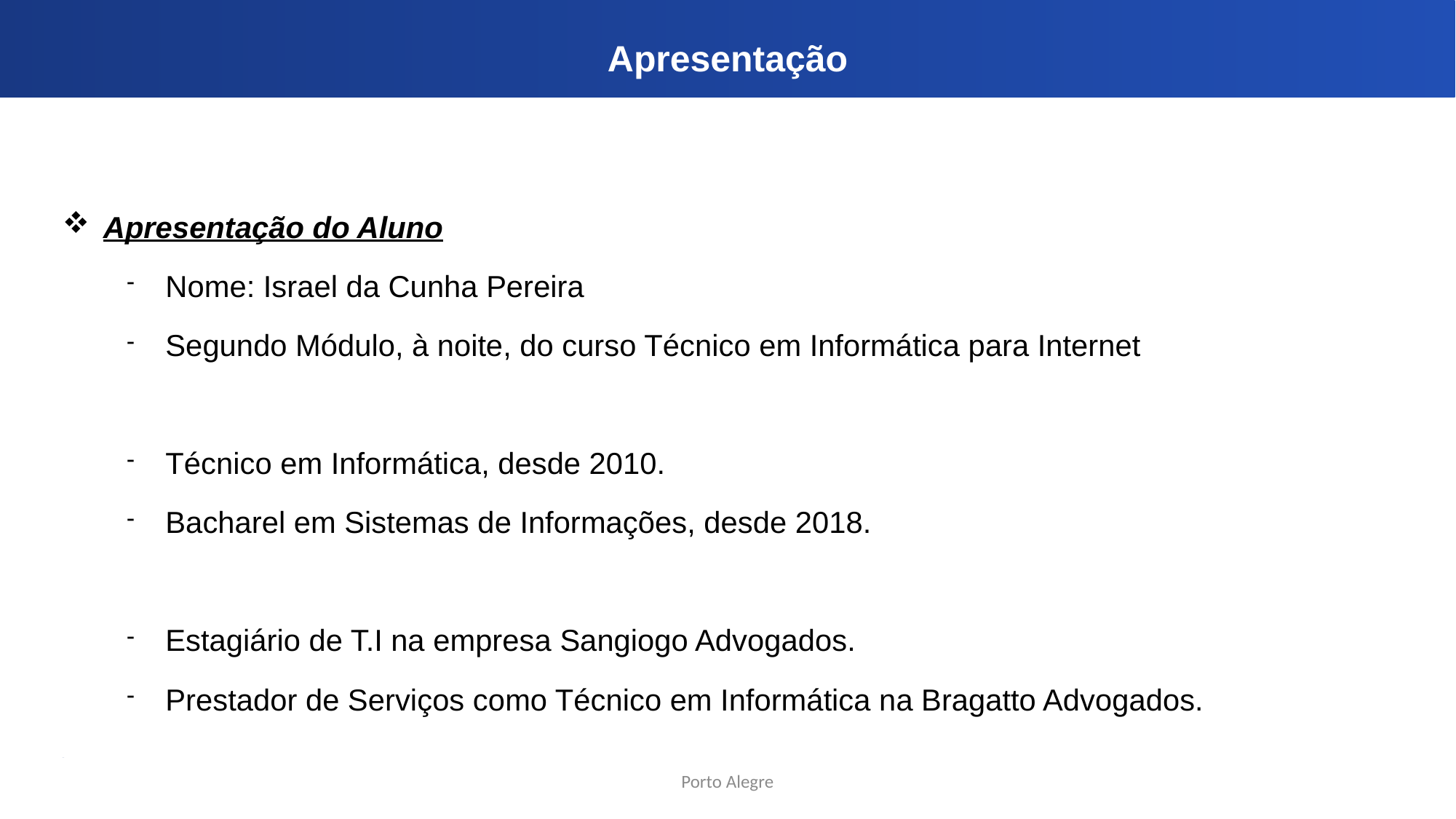

Apresentação
Apresentação do Aluno
Nome: Israel da Cunha Pereira
Segundo Módulo, à noite, do curso Técnico em Informática para Internet

Técnico em Informática, desde 2010.
Bacharel em Sistemas de Informações, desde 2018.

Estagiário de T.I na empresa Sangiogo Advogados.
Prestador de Serviços como Técnico em Informática na Bragatto Advogados.

Porto Alegre